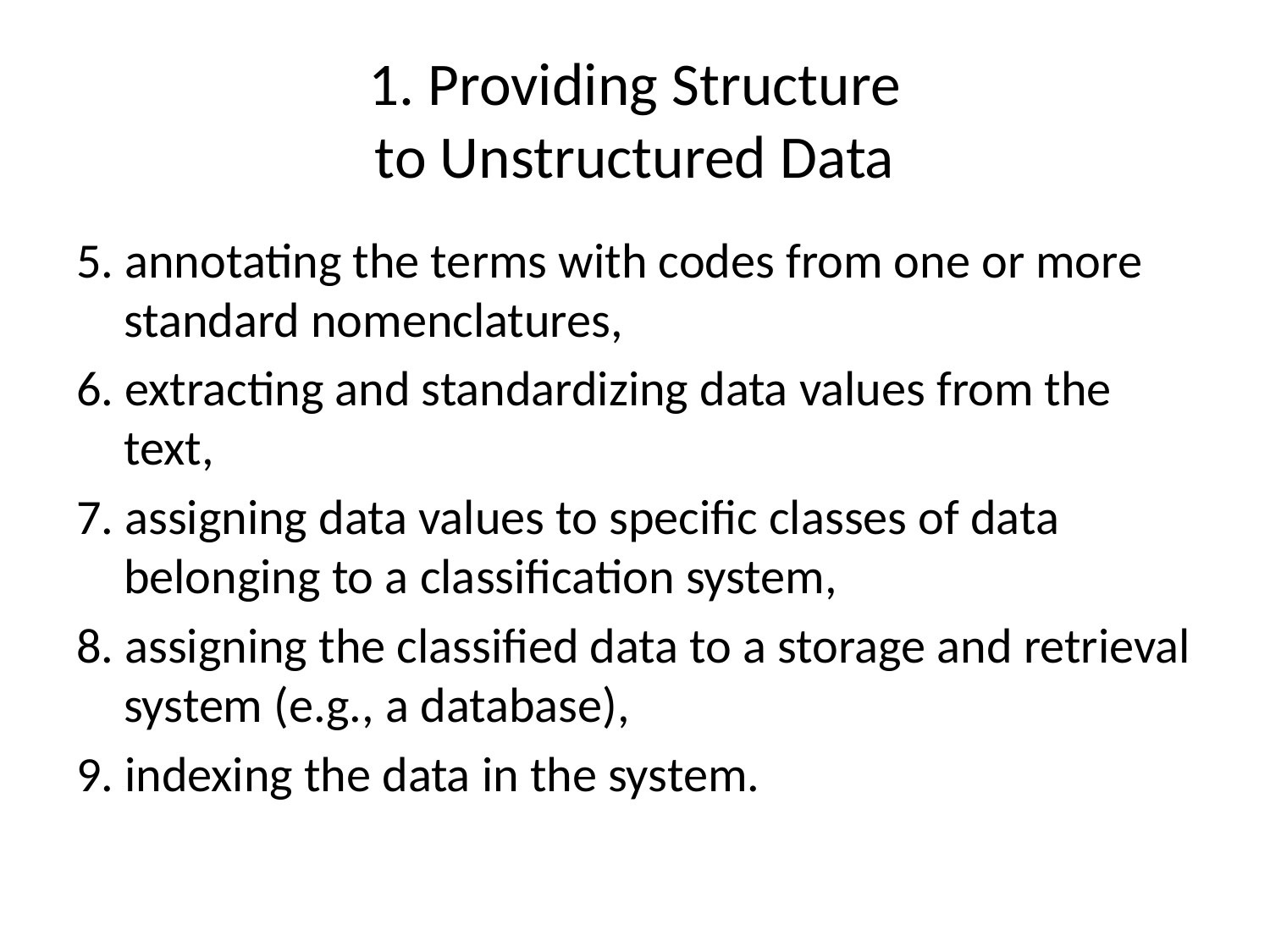

# 1. Providing Structure to Unstructured Data
5. annotating the terms with codes from one or more standard nomenclatures,
6. extracting and standardizing data values from the text,
7. assigning data values to specific classes of data belonging to a classification system,
8. assigning the classified data to a storage and retrieval system (e.g., a database),
9. indexing the data in the system.